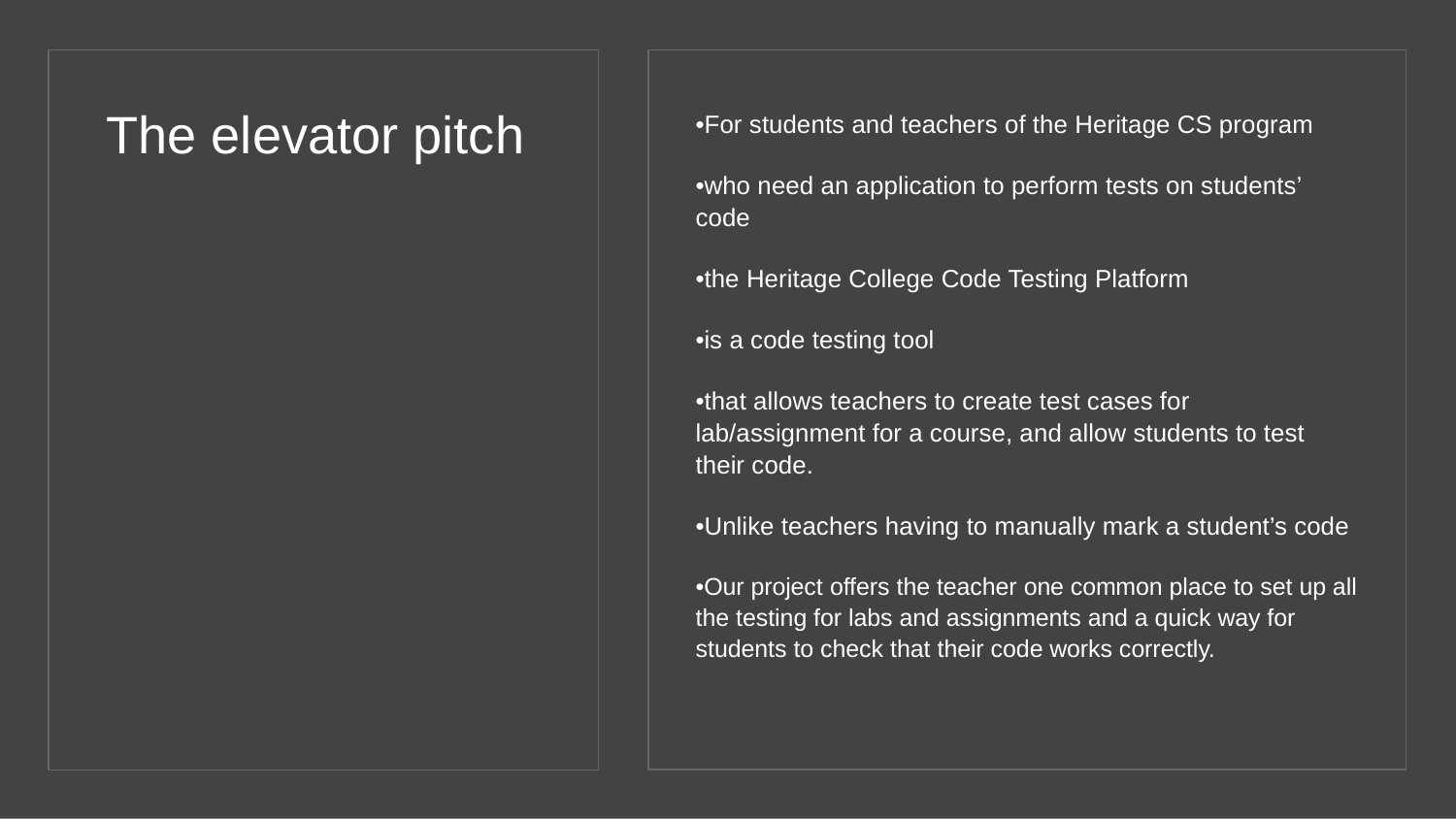

# The elevator pitch
•For students and teachers of the Heritage CS program
•who need an application to perform tests on students’ code
•the Heritage College Code Testing Platform
•is a code testing tool
•that allows teachers to create test cases for lab/assignment for a course, and allow students to test their code.
•Unlike teachers having to manually mark a student’s code
•Our project offers the teacher one common place to set up all the testing for labs and assignments and a quick way for students to check that their code works correctly.